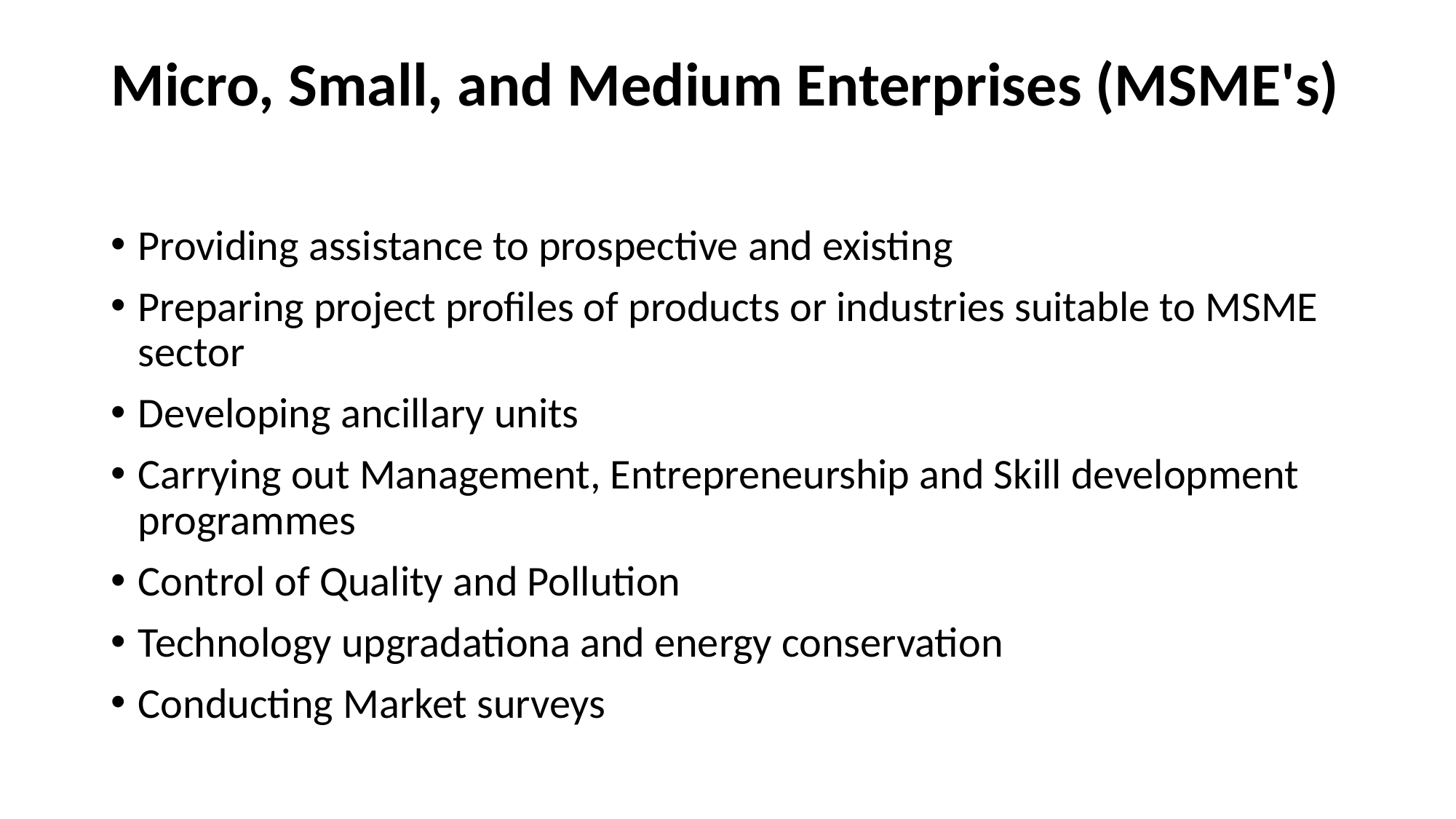

# Micro, Small, and Medium Enterprises (MSME's)
Providing assistance to prospective and existing
Preparing project profiles of products or industries suitable to MSME sector
Developing ancillary units
Carrying out Management, Entrepreneurship and Skill development programmes
Control of Quality and Pollution
Technology upgradationa and energy conservation
Conducting Market surveys